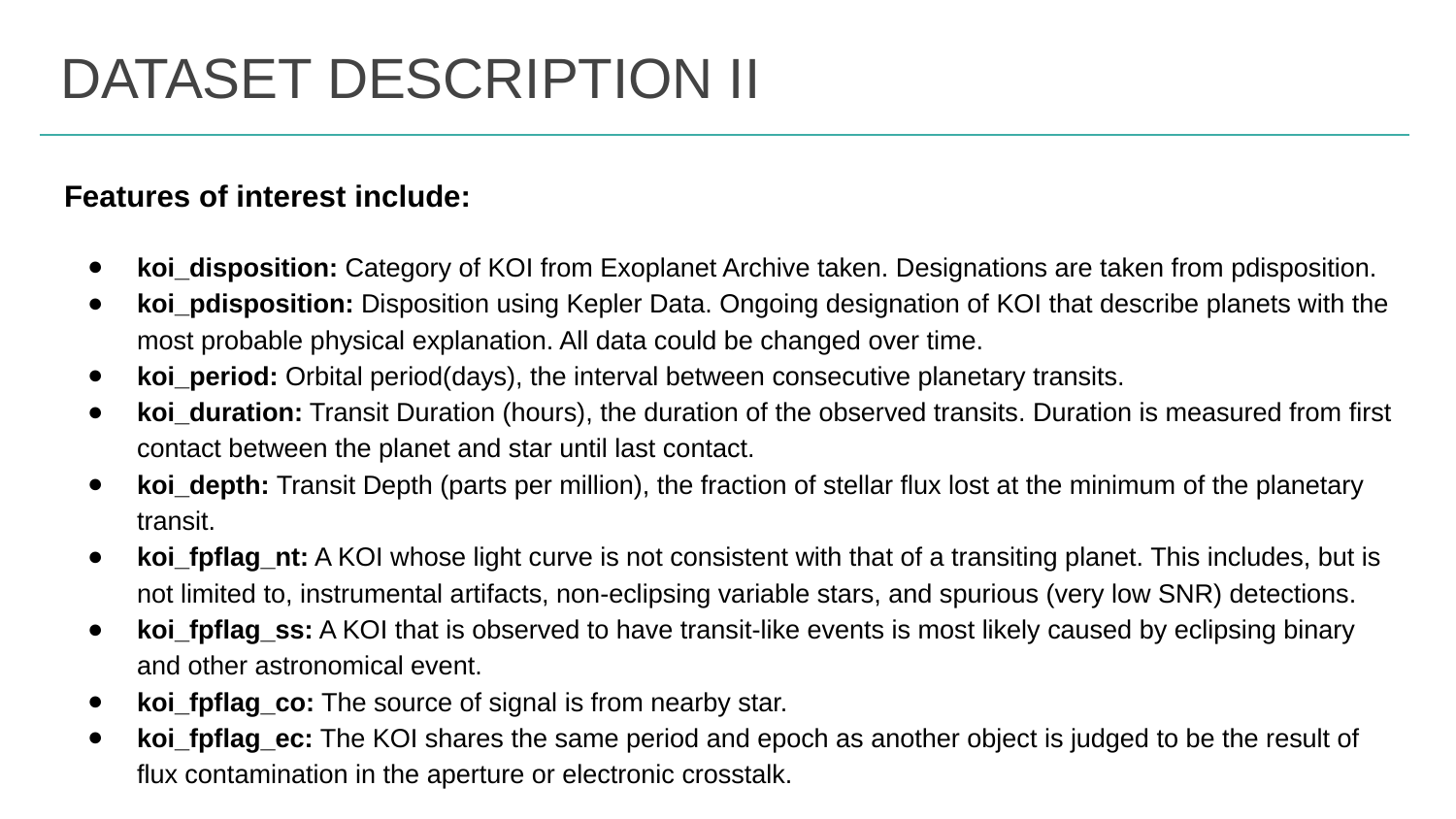

# DATASET DESCRIPTION II
Features of interest include:
koi_disposition: Category of KOI from Exoplanet Archive taken. Designations are taken from pdisposition.
koi_pdisposition: Disposition using Kepler Data. Ongoing designation of KOI that describe planets with the most probable physical explanation. All data could be changed over time.
koi_period: Orbital period(days), the interval between consecutive planetary transits.
koi_duration: Transit Duration (hours), the duration of the observed transits. Duration is measured from first contact between the planet and star until last contact.
koi_depth: Transit Depth (parts per million), the fraction of stellar flux lost at the minimum of the planetary transit.
koi_fpflag_nt: A KOI whose light curve is not consistent with that of a transiting planet. This includes, but is not limited to, instrumental artifacts, non-eclipsing variable stars, and spurious (very low SNR) detections.
koi_fpflag_ss: A KOI that is observed to have transit-like events is most likely caused by eclipsing binary and other astronomical event.
koi_fpflag_co: The source of signal is from nearby star.
koi_fpflag_ec: The KOI shares the same period and epoch as another object is judged to be the result of flux contamination in the aperture or electronic crosstalk.